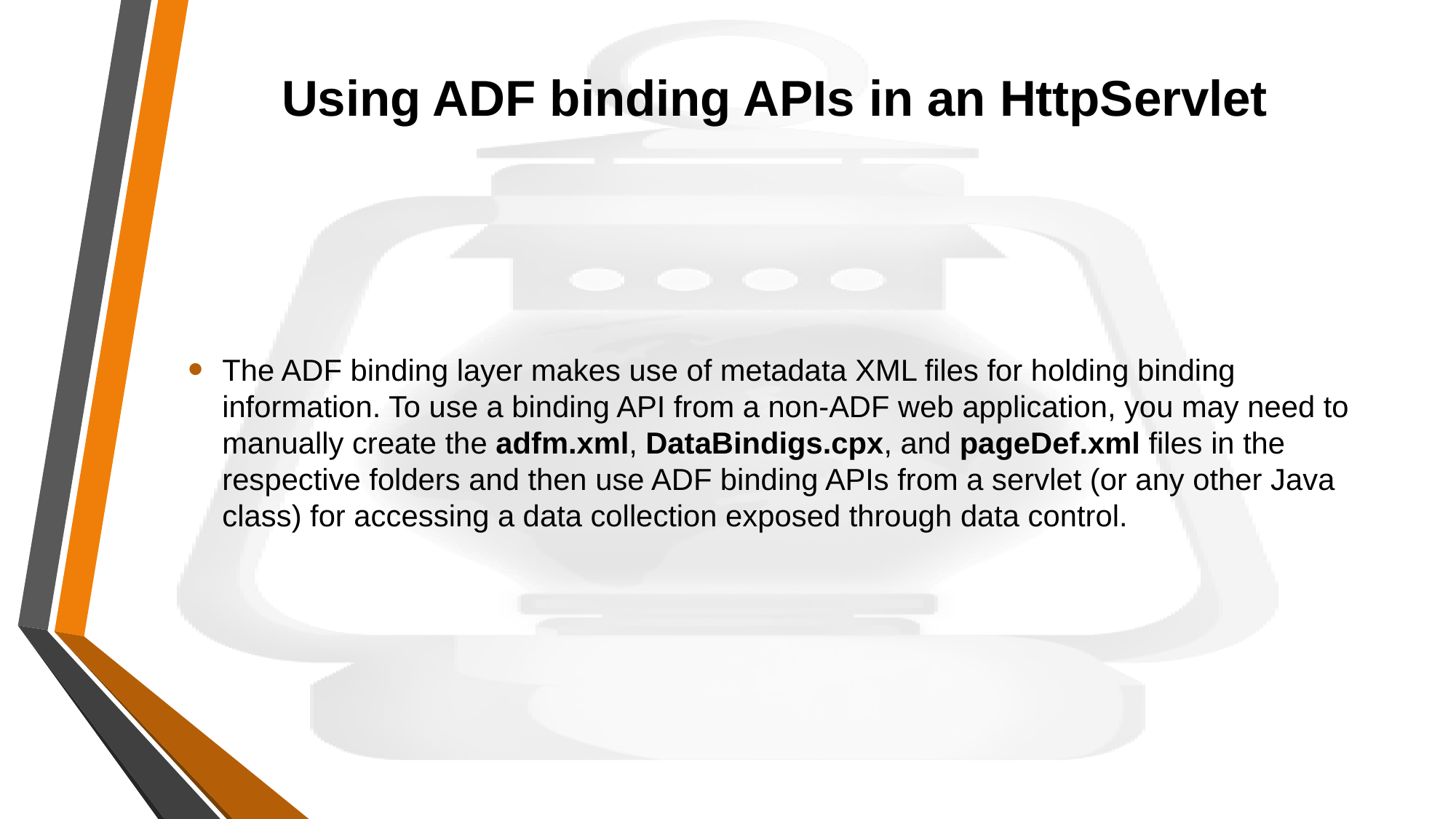

# Using ADF binding APIs in an HttpServlet
The ADF binding layer makes use of metadata XML files for holding binding information. To use a binding API from a non-ADF web application, you may need to manually create the adfm.xml, DataBindigs.cpx, and pageDef.xml files in the respective folders and then use ADF binding APIs from a servlet (or any other Java class) for accessing a data collection exposed through data control.